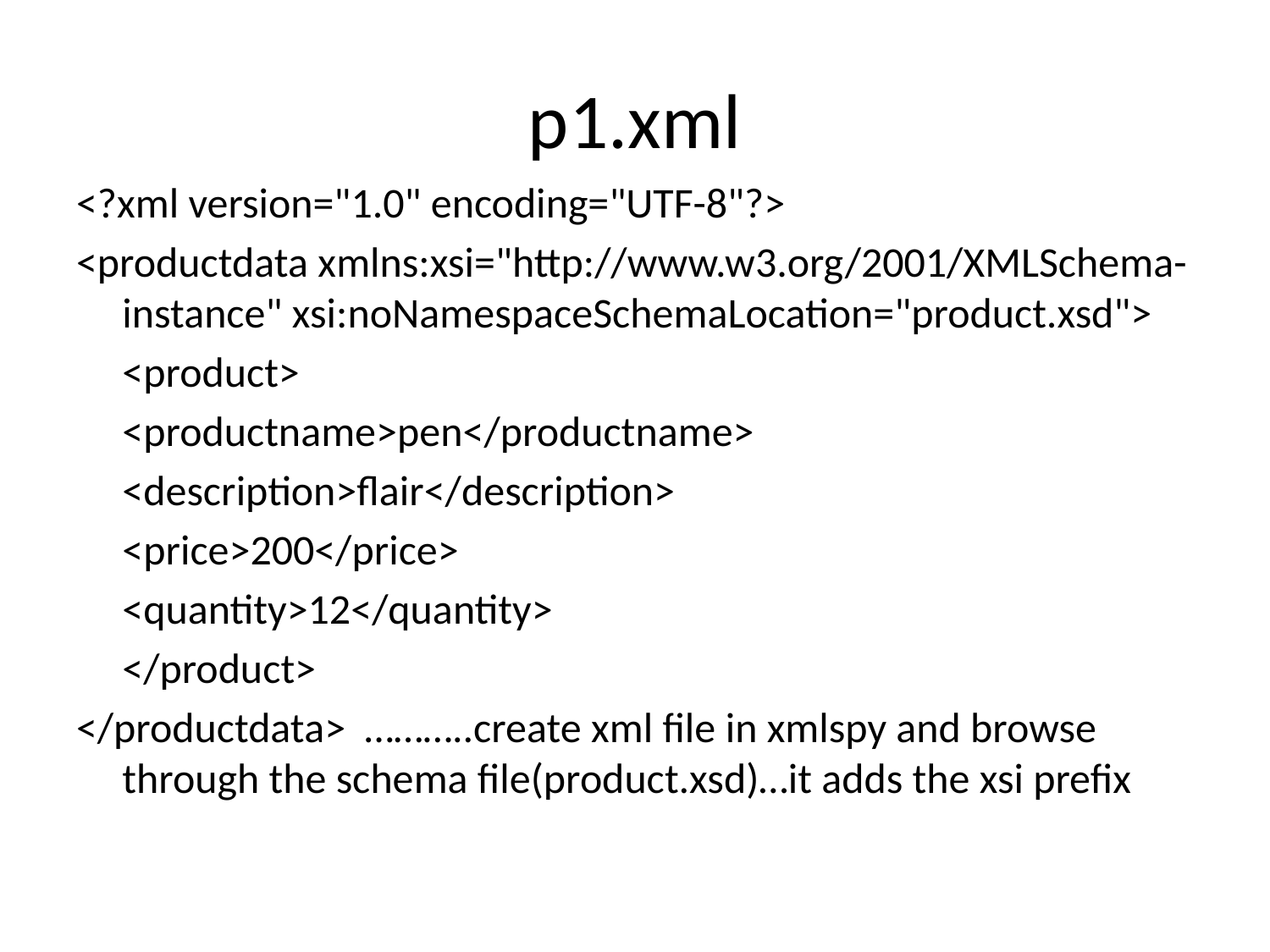

# p1.xml
<?xml version="1.0" encoding="UTF-8"?>
<productdata xmlns:xsi="http://www.w3.org/2001/XMLSchema-instance" xsi:noNamespaceSchemaLocation="product.xsd">
	<product>
		<productname>pen</productname>
		<description>flair</description>
	<price>200</price>
		<quantity>12</quantity>
	</product>
</productdata>  ………..create xml file in xmlspy and browse through the schema file(product.xsd)…it adds the xsi prefix